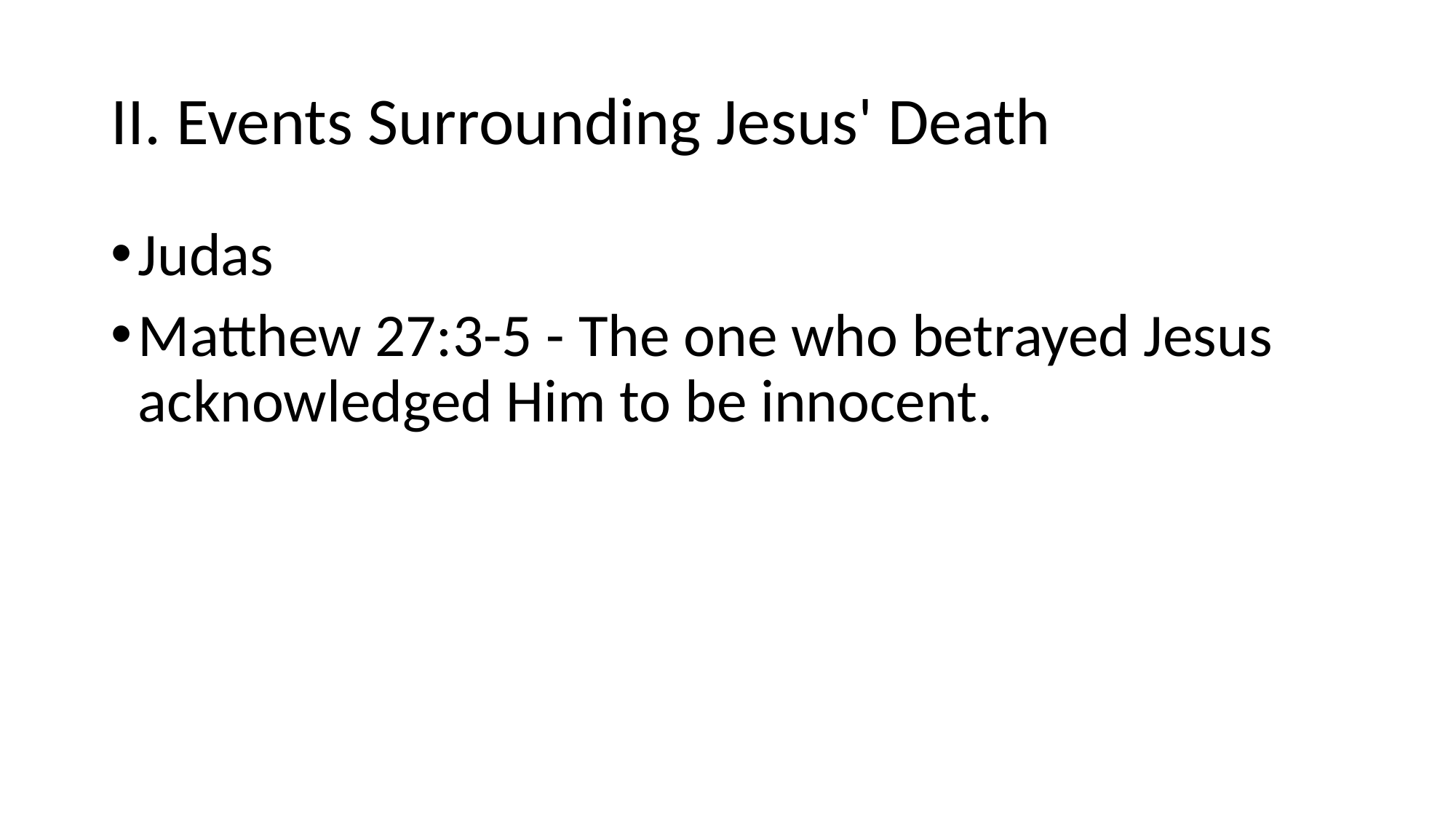

# II. Events Surrounding Jesus' Death
Judas
Matthew 27:3-5 - The one who betrayed Jesus acknowledged Him to be innocent.